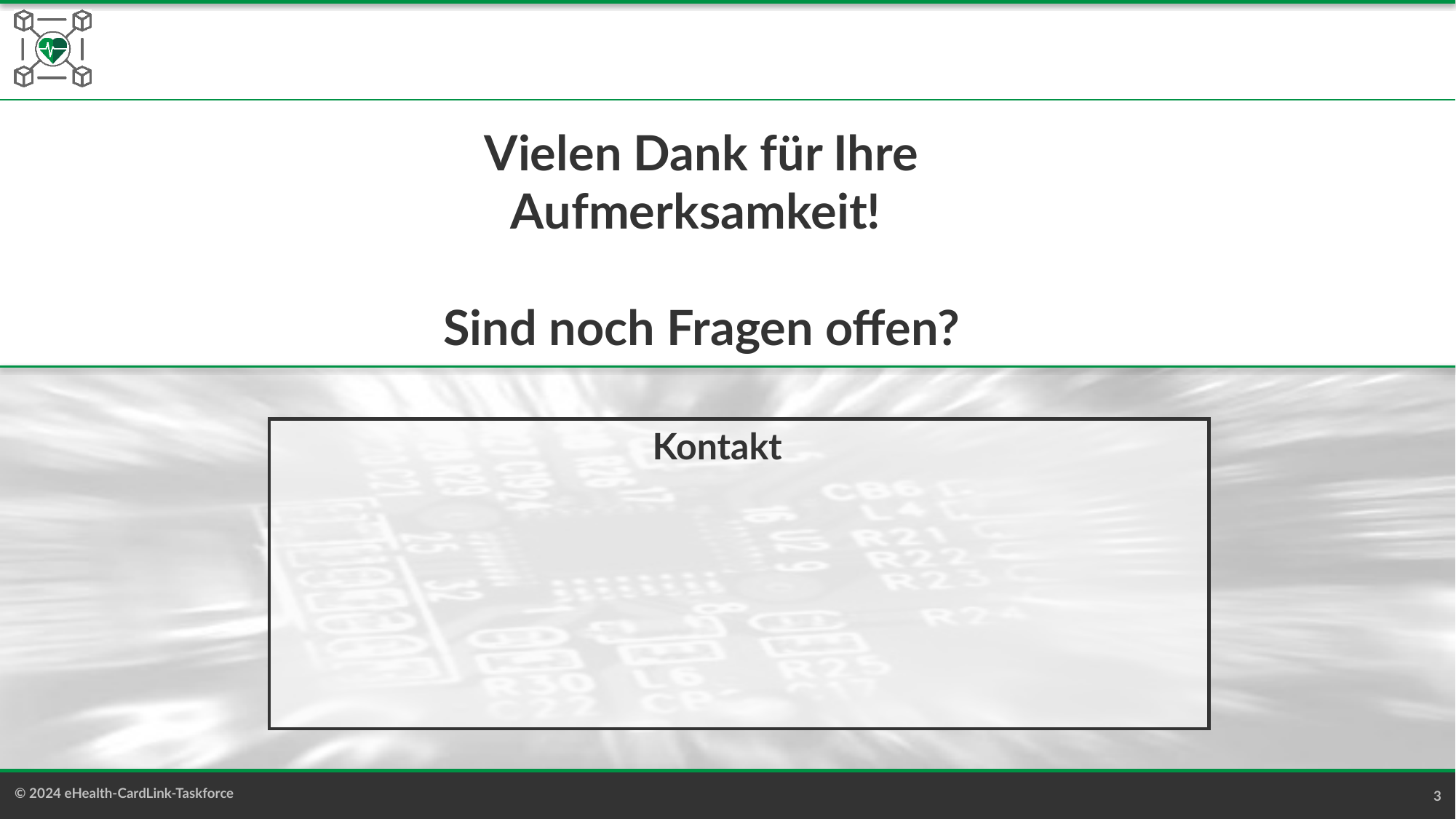

# Vielen Dank für Ihre Aufmerksamkeit! Sind noch Fragen offen?
3